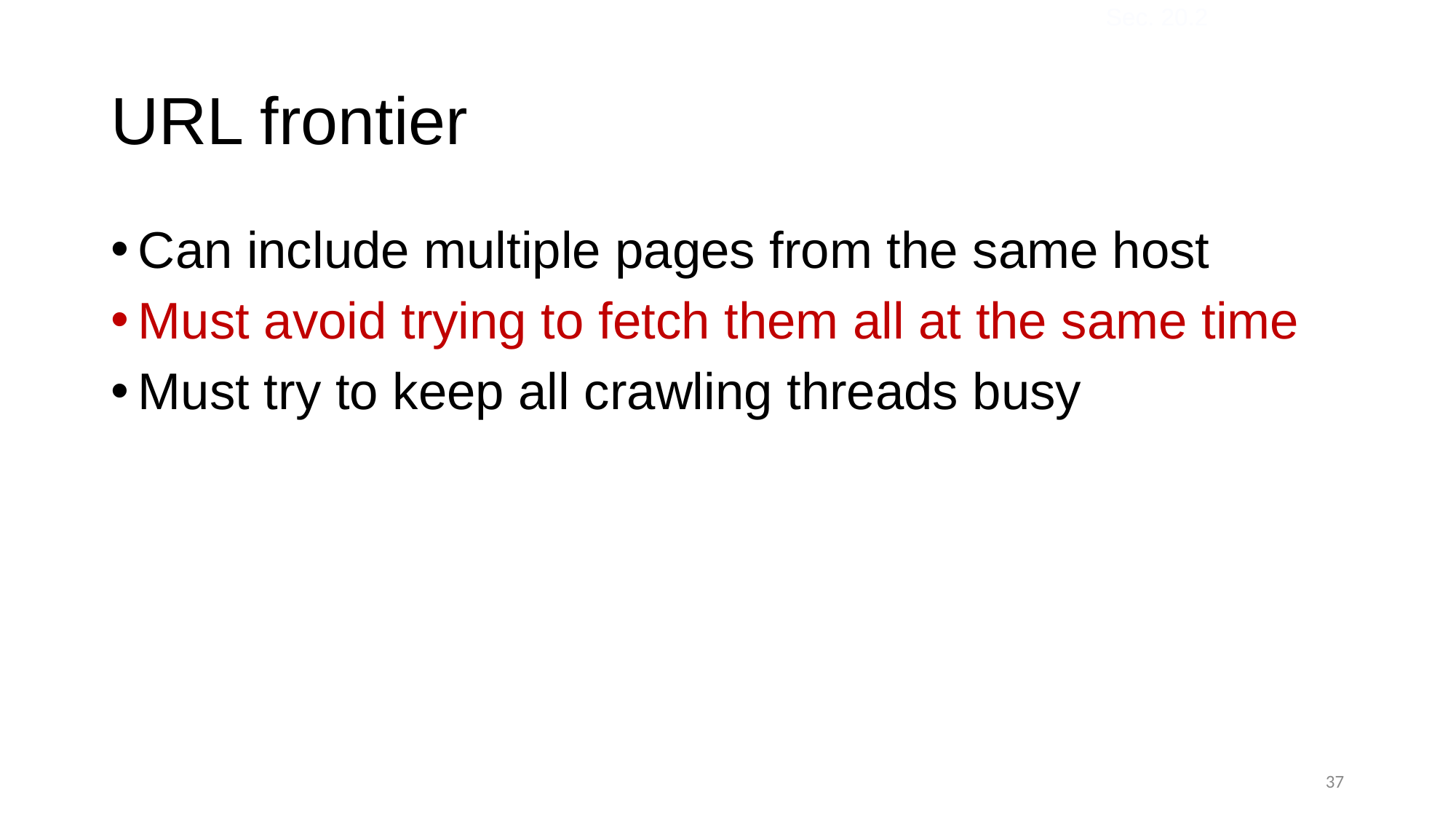

Sec. 20.2
# URL frontier
Can include multiple pages from the same host
Must avoid trying to fetch them all at the same time
Must try to keep all crawling threads busy
37